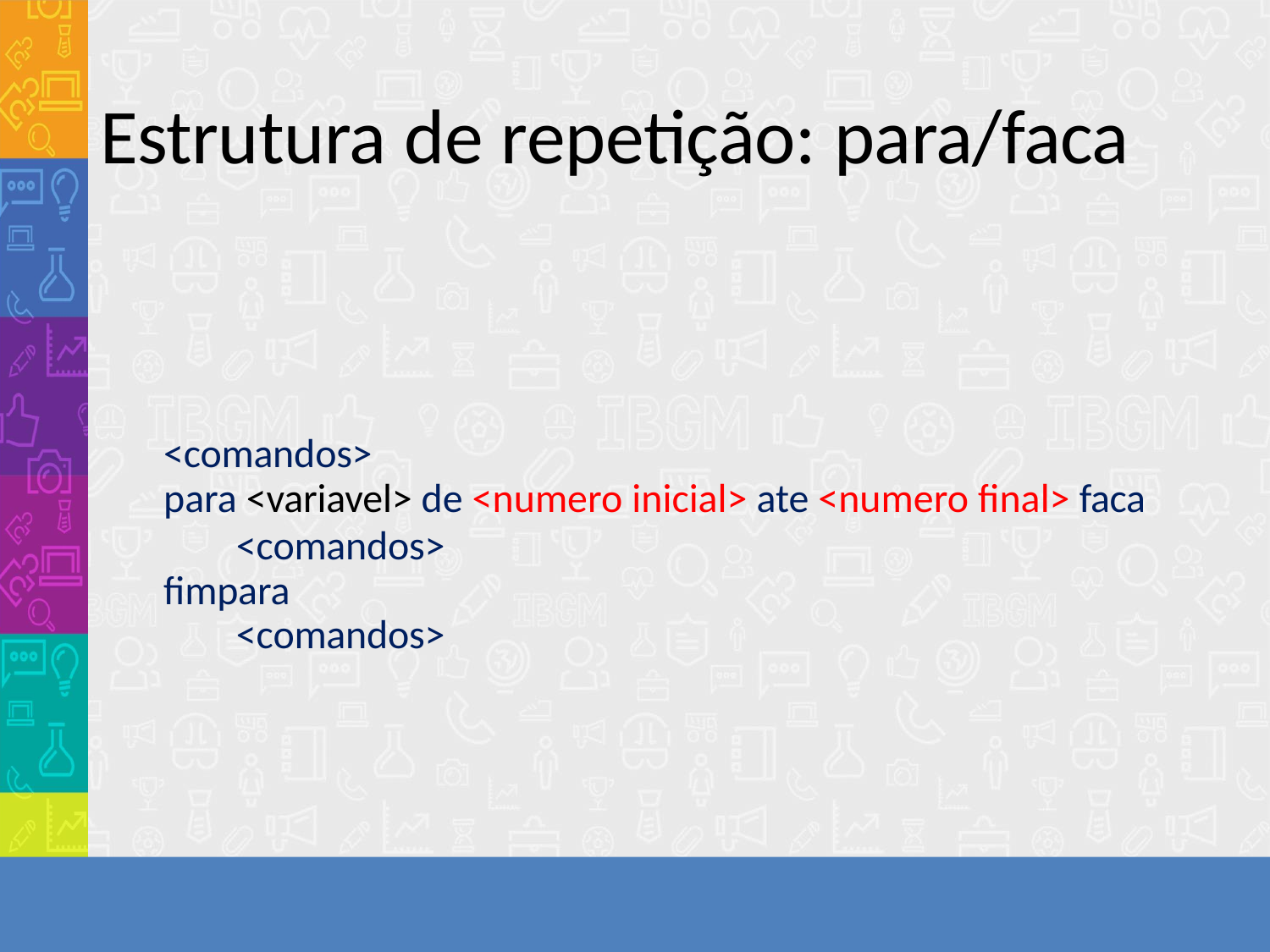

# Estrutura de repetição: para/faca
<comandos>
para <variavel> de <numero inicial> ate <numero final> faca
<comandos> fimpara
<comandos>